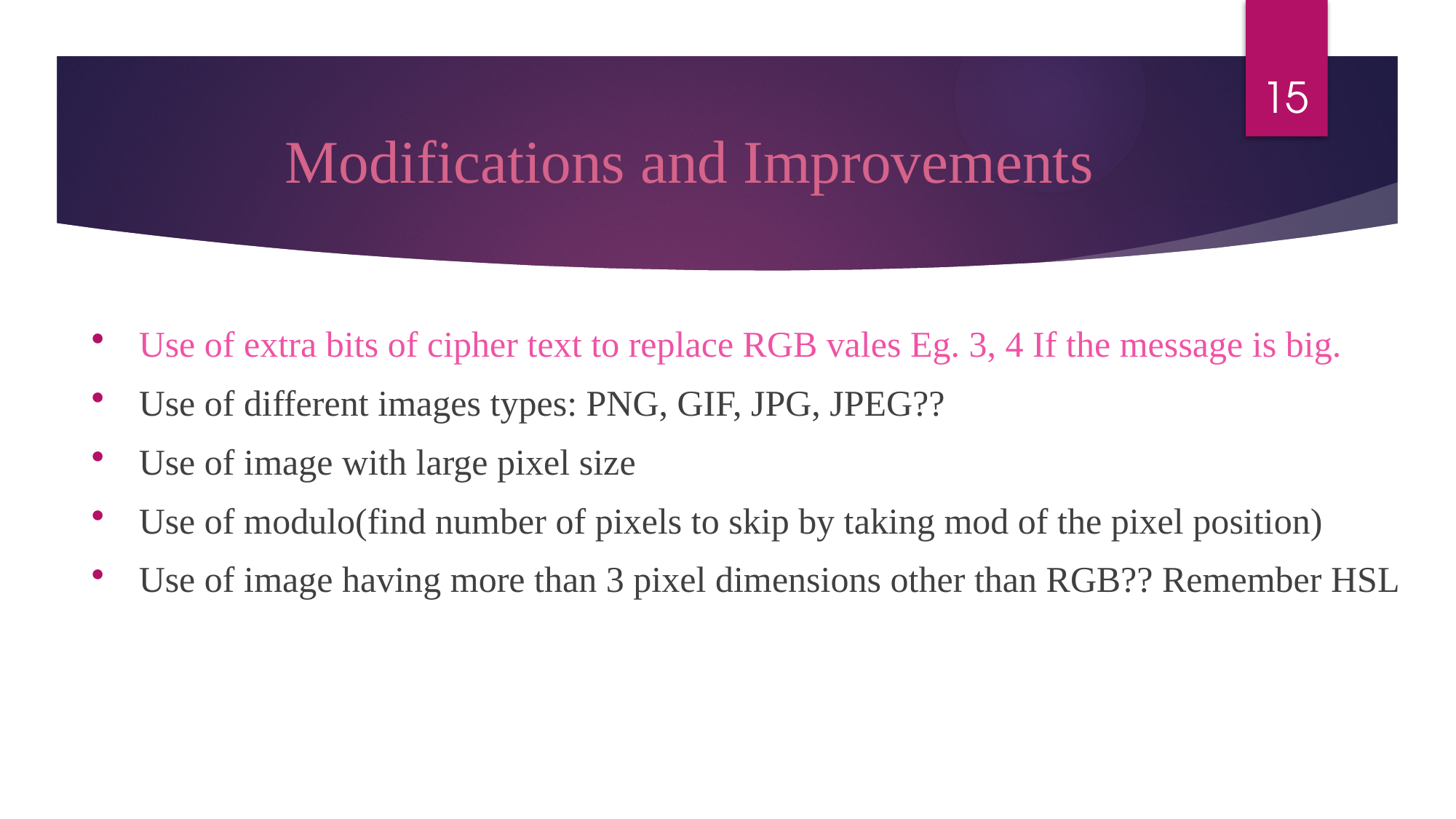

15
# Modifications and Improvements

Use of extra bits of cipher text to replace RGB vales Eg. 3, 4 If the message is big.
Use of different images types: PNG, GIF, JPG, JPEG??
Use of image with large pixel size
Use of modulo(find number of pixels to skip by taking mod of the pixel position)
Use of image having more than 3 pixel dimensions other than RGB?? Remember HSL